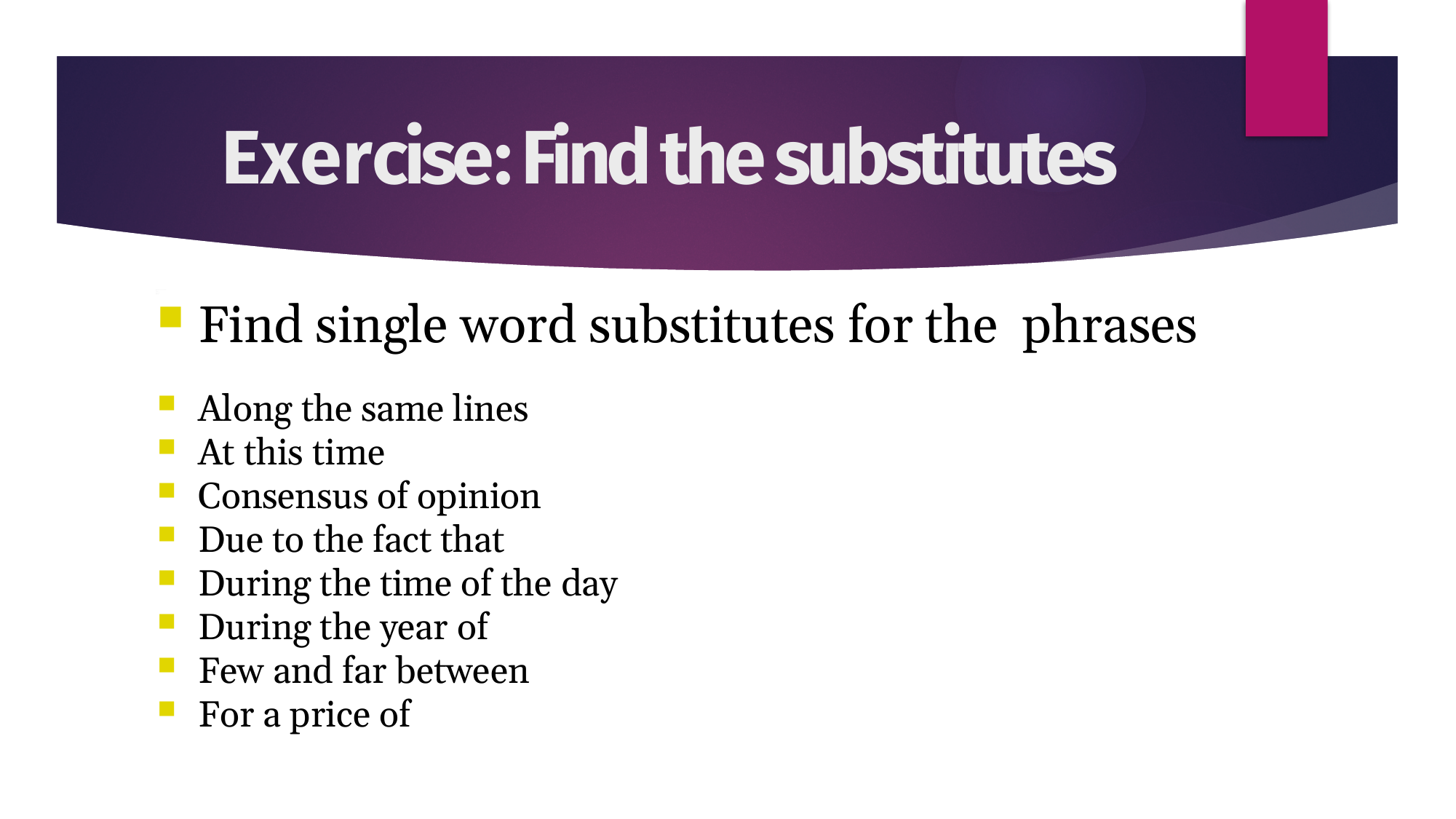

# Exercise: Find the substitutes
Find single word substitutes for the  phrases
Along the same lines
At this time
Consensus of opinion
Due to the fact that
During the time of the day
During the year of
Few and far between
For a price of